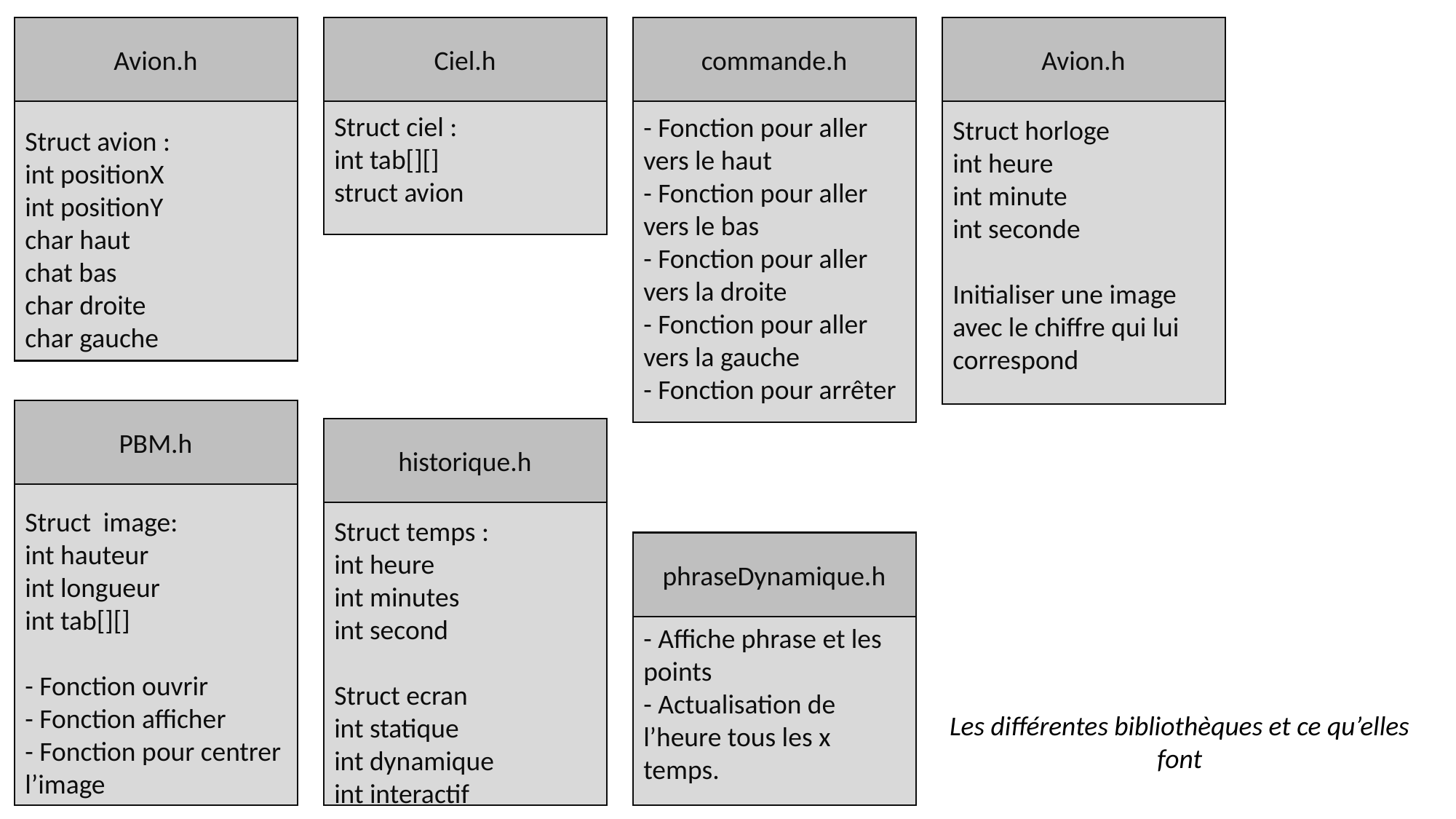

Struct avion :
int positionX
int positionY
char haut
chat bas
char droite
char gauche

Avion.h
Ciel.h
commande.h

Struct horloge
int heure
int minute
int seconde

Initialiser une image avec le chiffre qui lui correspond
Avion.h

Struct ciel :
int tab[][]
struct avion

- Fonction pour aller vers le haut
- Fonction pour aller vers le bas
- Fonction pour aller vers la droite
- Fonction pour aller vers la gauche
- Fonction pour arrêter
PBM.h

Struct  image:
int hauteur
int longueur
int tab[][]

- Fonction ouvrir
- Fonction afficher
- Fonction pour centrer l’image

Struct temps :
int heure
int minutes
int second

Struct ecran
int statique
int dynamique
int interactif

historique.h
phraseDynamique.h

- Affiche phrase et les points
- Actualisation de l’heure tous les x temps.
Les différentes bibliothèques et ce qu’elles font